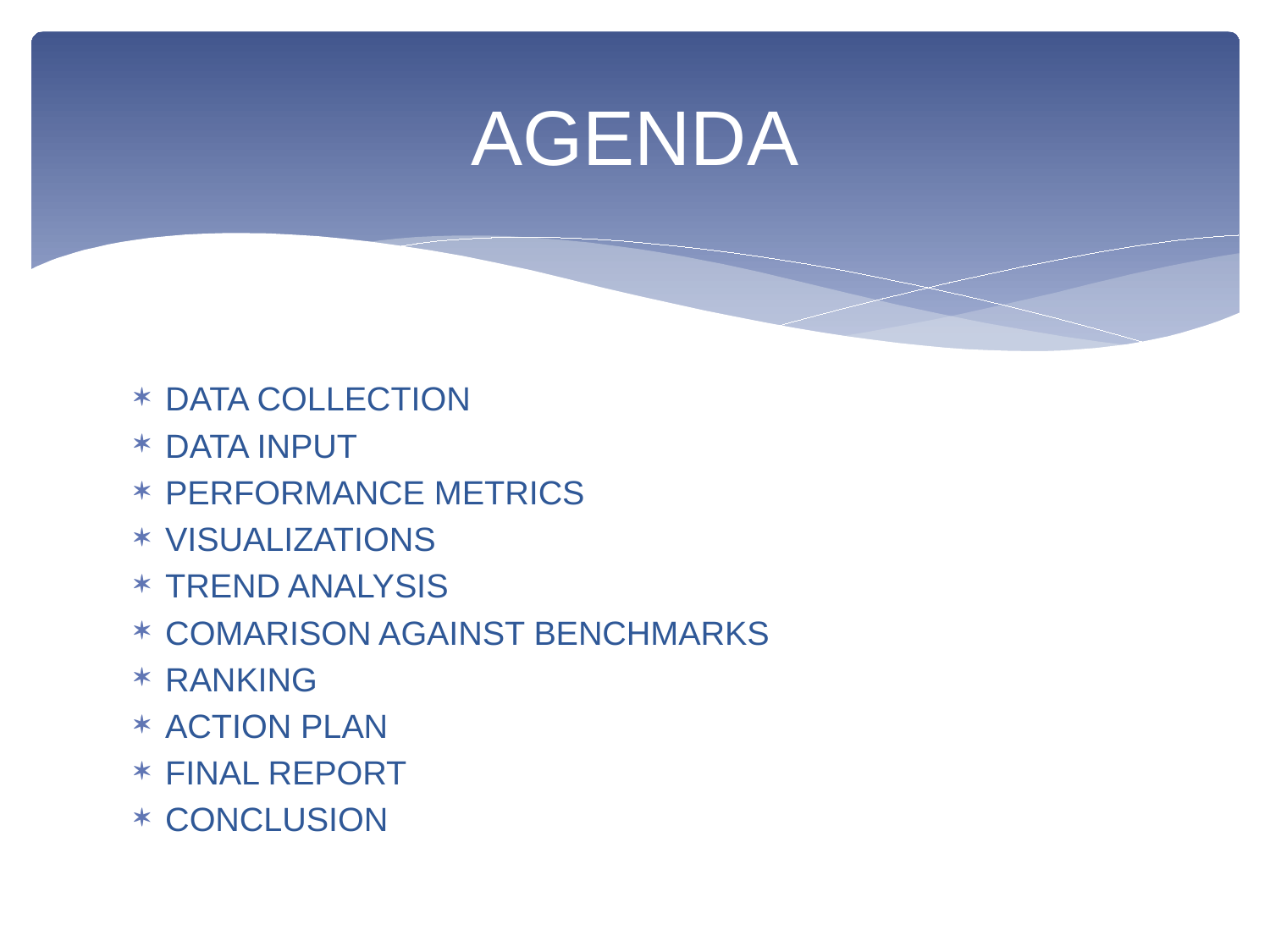

# AGENDA
DATA COLLECTION
DATA INPUT
PERFORMANCE METRICS
VISUALIZATIONS
TREND ANALYSIS
COMARISON AGAINST BENCHMARKS
RANKING
ACTION PLAN
FINAL REPORT
CONCLUSION